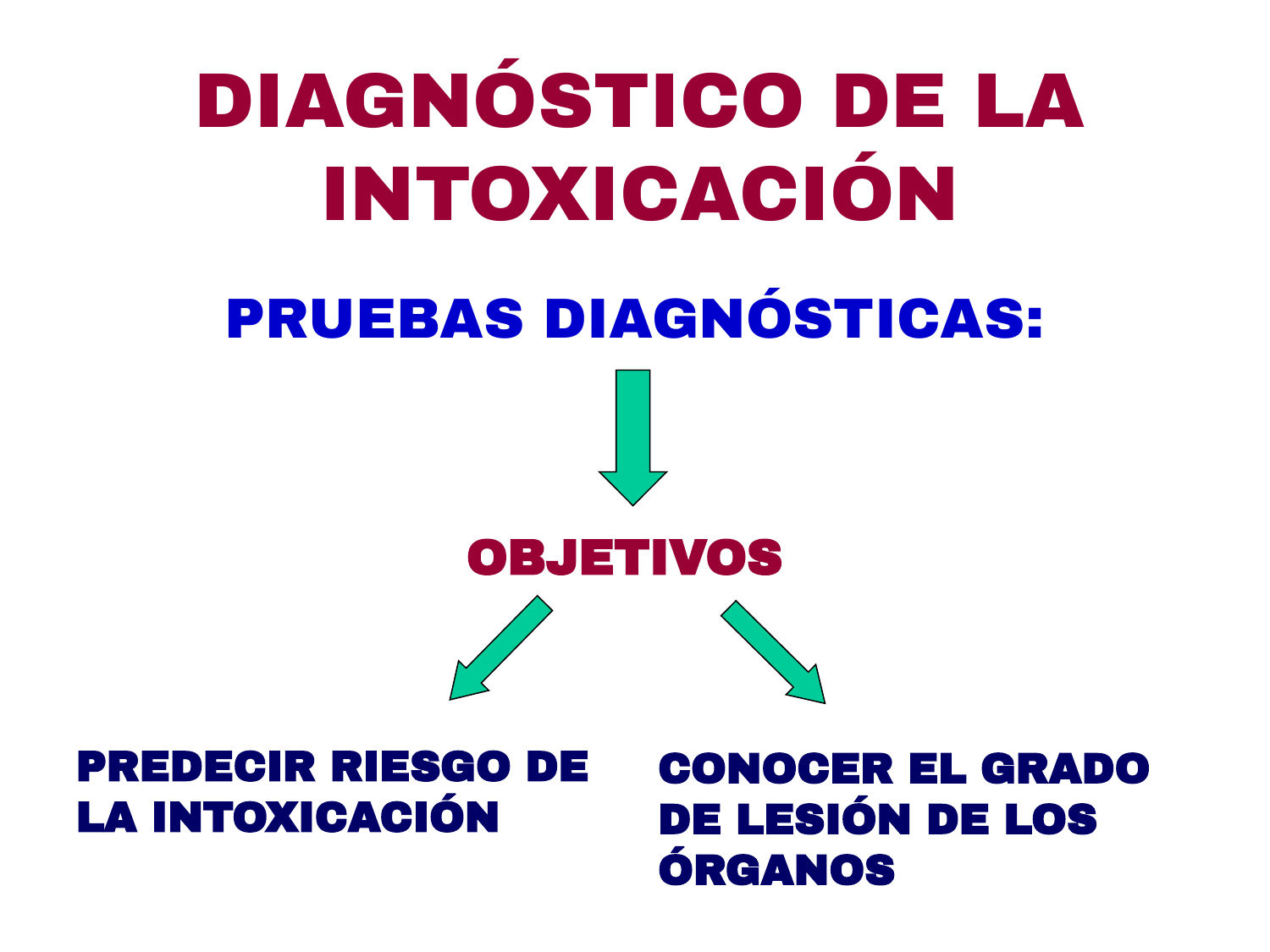

# DIAGNÓSTICO DE LA INTOXICACIÓN
PRUEBAS DIAGNÓSTICAS:

OBJETIVOS

PREDECIR RIESGO DE LA INTOXICACIÓN
CONOCER EL GRADO DE LESIÓN DE LOS ÓRGANOS